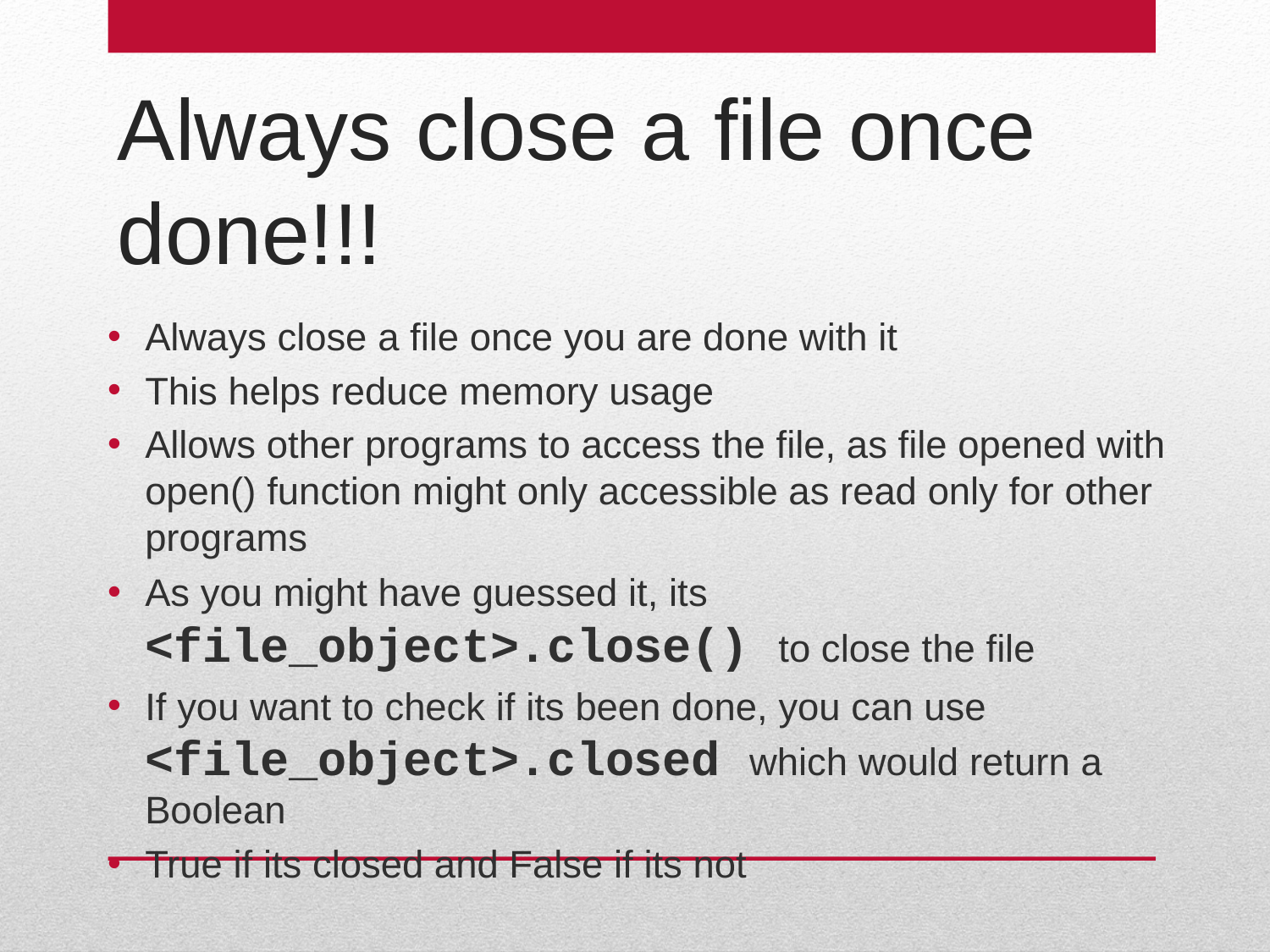

# Always close a file once done!!!
Always close a file once you are done with it
This helps reduce memory usage
Allows other programs to access the file, as file opened with open() function might only accessible as read only for other programs
As you might have guessed it, its <file_object>.close() to close the file
If you want to check if its been done, you can use <file_object>.closed which would return a Boolean
True if its closed and False if its not